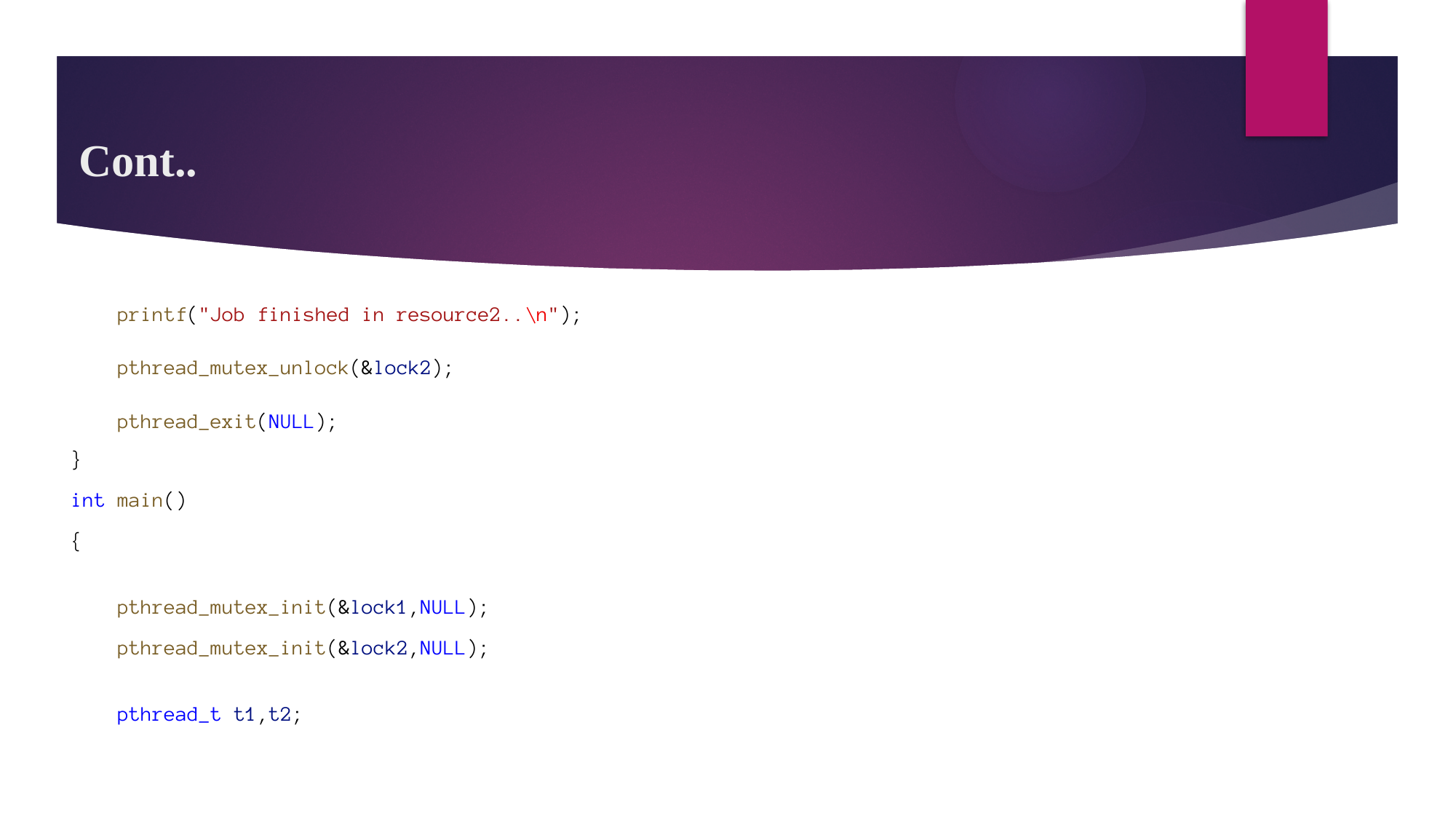

# Cont..
    printf("Job finished in resource2..\n");
    pthread_mutex_unlock(&lock2);
    pthread_exit(NULL);
}
int main()
{
    pthread_mutex_init(&lock1,NULL);
    pthread_mutex_init(&lock2,NULL);
    pthread_t t1,t2;